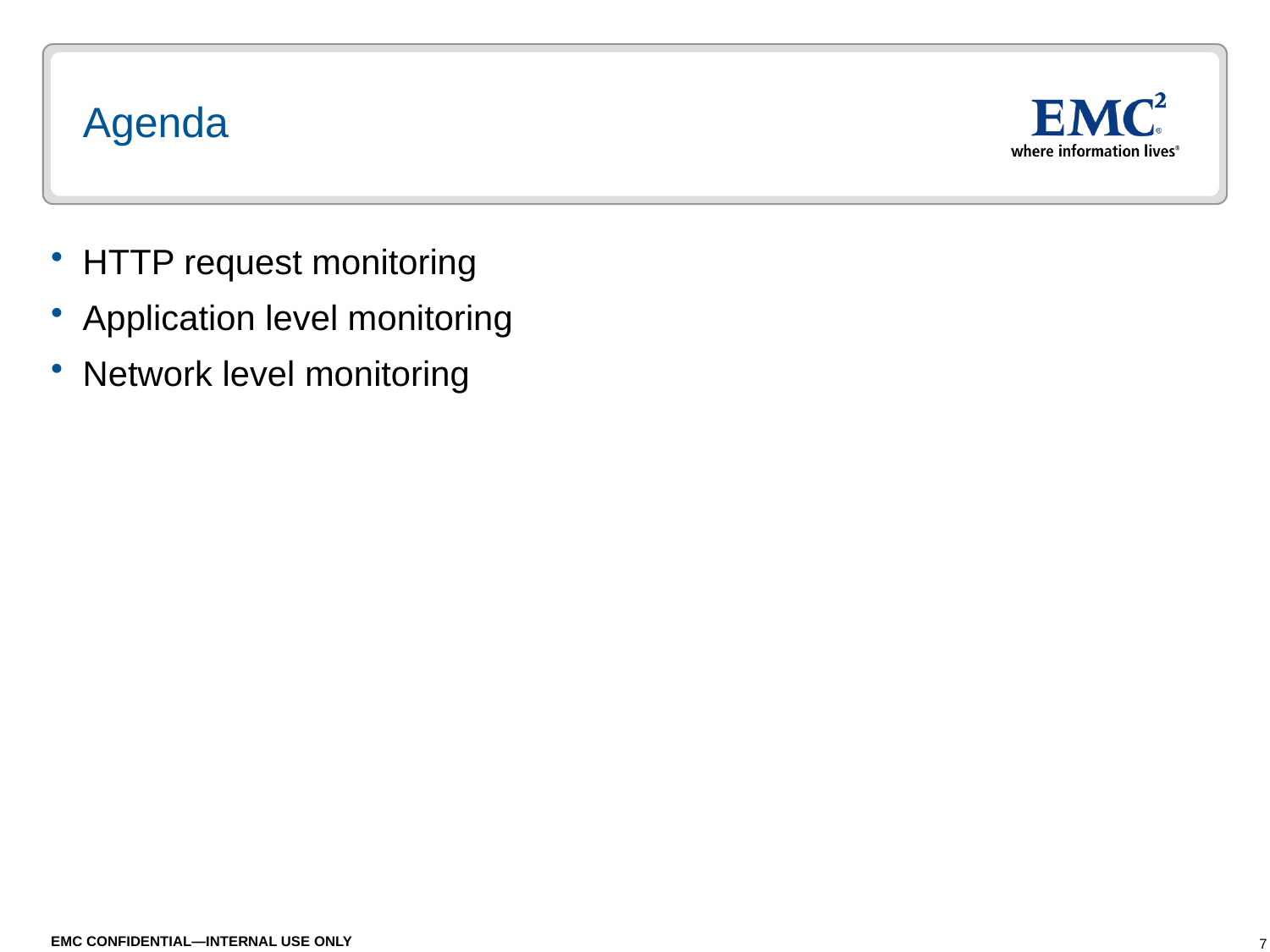

# Agenda
HTTP request monitoring
Application level monitoring
Network level monitoring